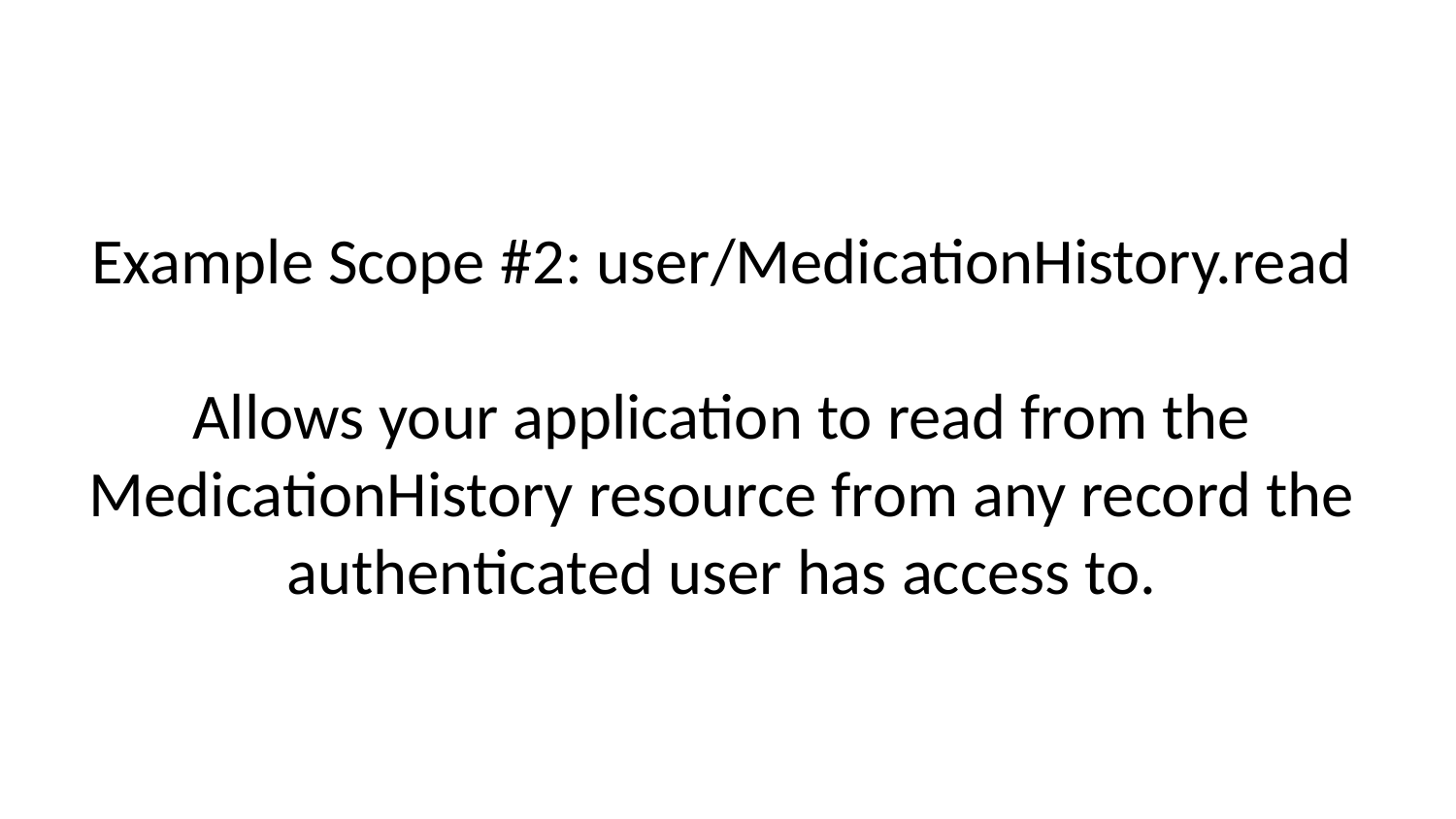

Example Scope #2: user/MedicationHistory.read

Allows your application to read from the MedicationHistory resource from any record the authenticated user has access to.